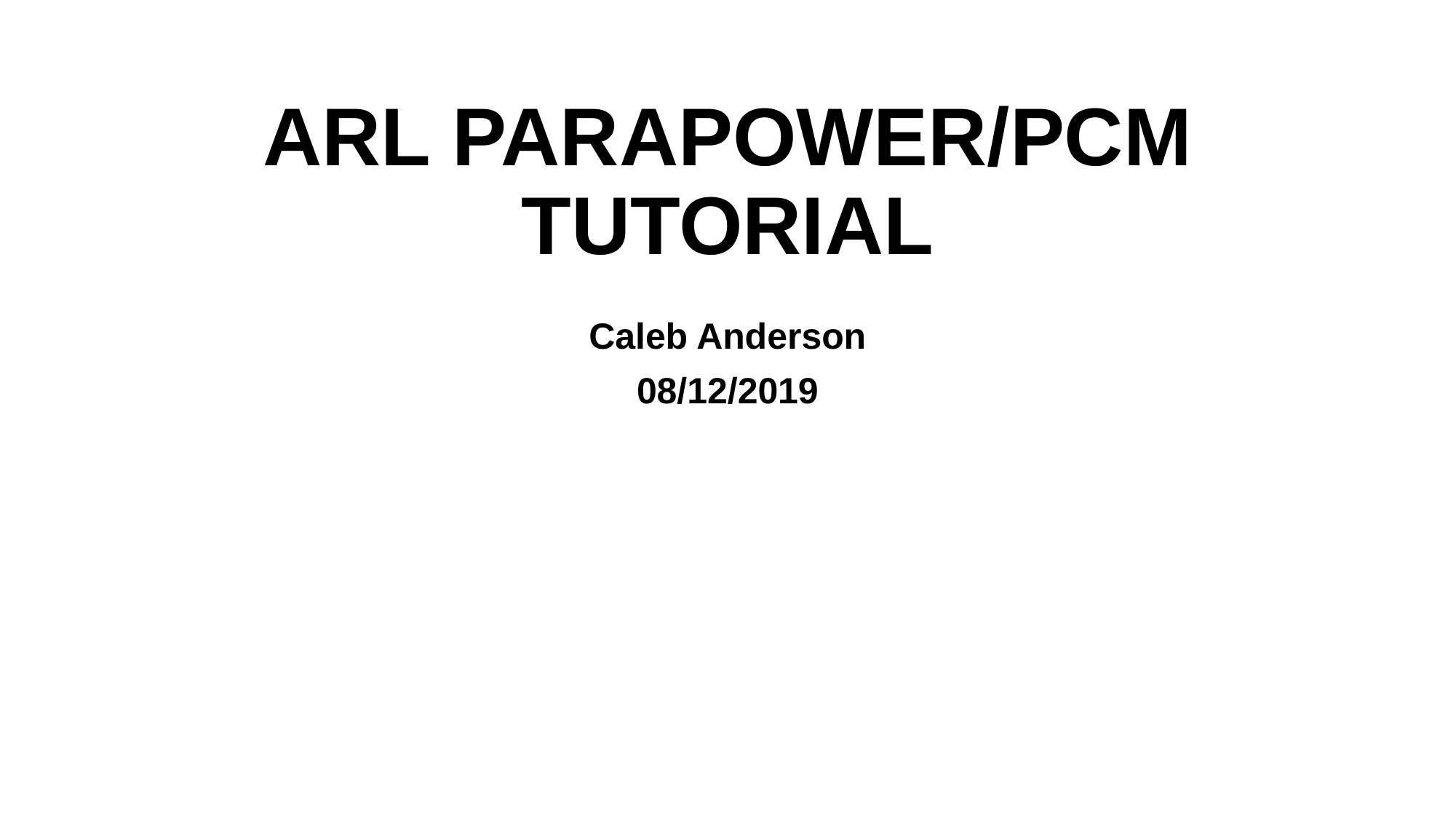

# ARL ParaPower/PCM Tutorial
Caleb Anderson
08/12/2019